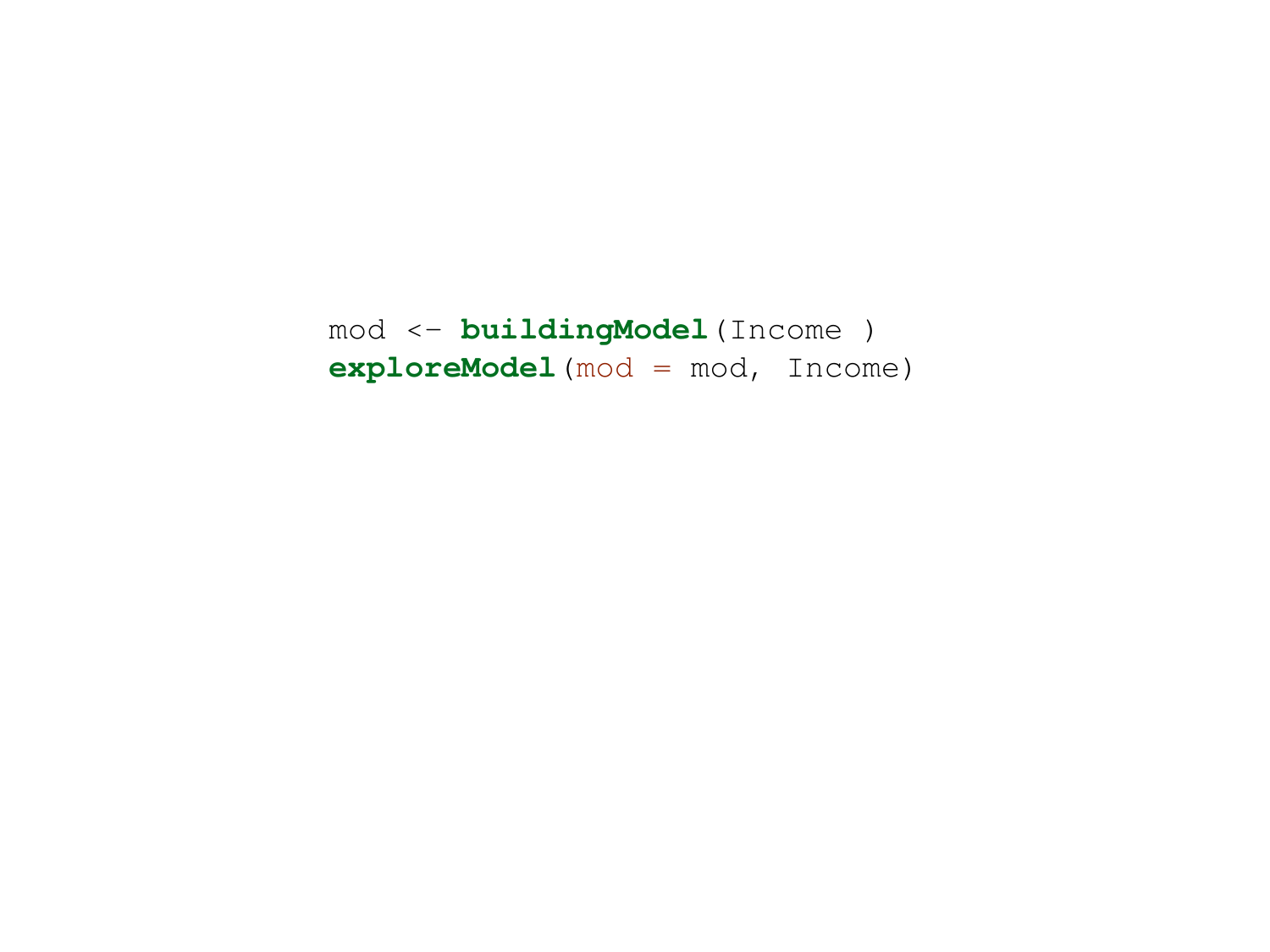

mod <- buildingModel(Income )
    exploreModel(mod = mod, Income)